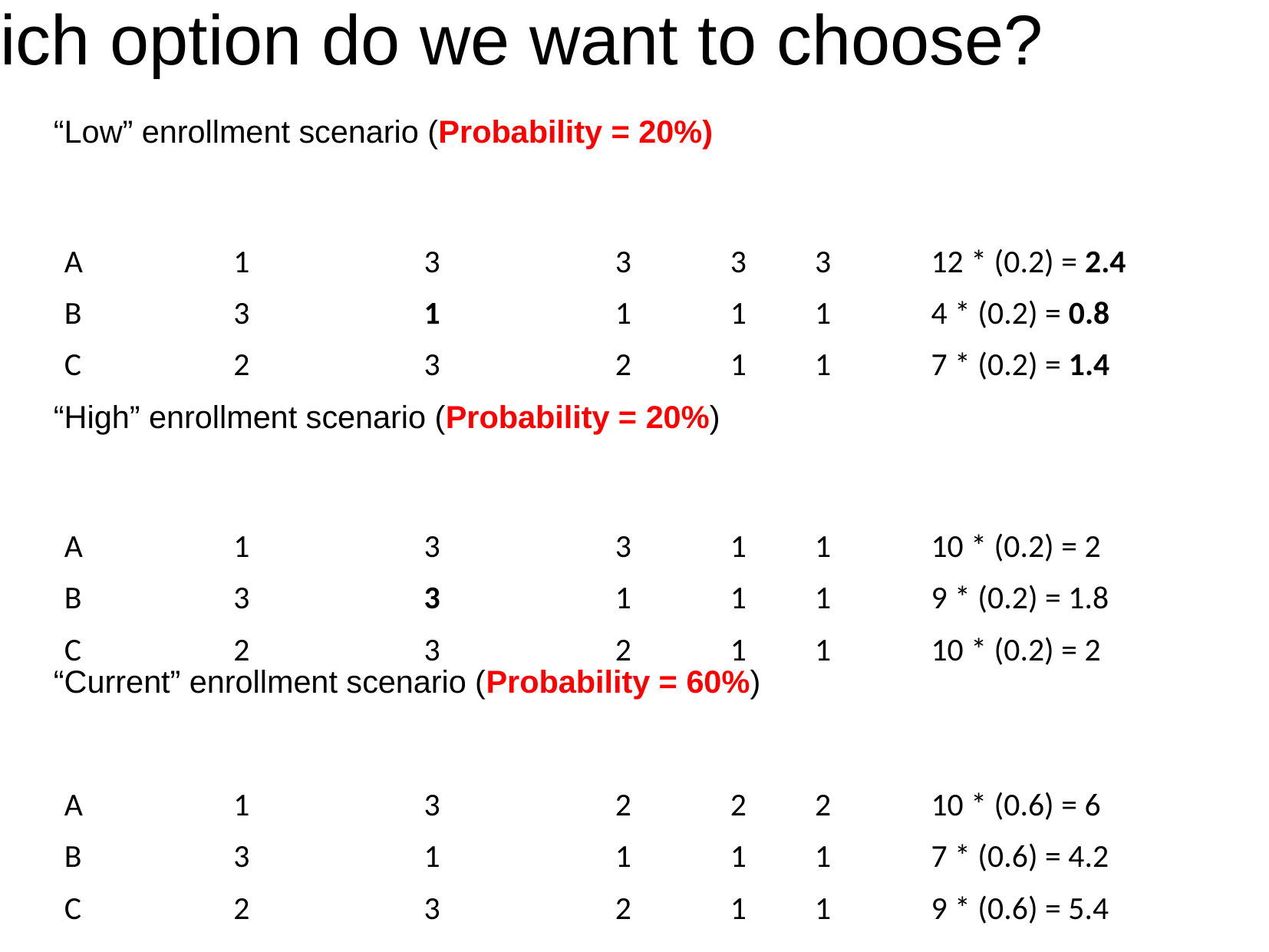

Which option do we want to choose?
“Low” enrollment scenario (Probability = 20%)
|  | Cost | Distance | Enviro | Sent | Traffic | Sum |
| --- | --- | --- | --- | --- | --- | --- |
| A | 1 | 3 | 3 | 3 | 3 | 12 \* (0.2) = 2.4 |
| B | 3 | 1 | 1 | 1 | 1 | 4 \* (0.2) = 0.8 |
| C | 2 | 3 | 2 | 1 | 1 | 7 \* (0.2) = 1.4 |
“High” enrollment scenario (Probability = 20%)
|  | Cost | Distance | Enviro | Sent | Traffic | Sum |
| --- | --- | --- | --- | --- | --- | --- |
| A | 1 | 3 | 3 | 1 | 1 | 10 \* (0.2) = 2 |
| B | 3 | 3 | 1 | 1 | 1 | 9 \* (0.2) = 1.8 |
| C | 2 | 3 | 2 | 1 | 1 | 10 \* (0.2) = 2 |
“Current” enrollment scenario (Probability = 60%)
| Site | Cost | Distance | Enviro | Sent | Traffic | Sum |
| --- | --- | --- | --- | --- | --- | --- |
| A | 1 | 3 | 2 | 2 | 2 | 10 \* (0.6) = 6 |
| B | 3 | 1 | 1 | 1 | 1 | 7 \* (0.6) = 4.2 |
| C | 2 | 3 | 2 | 1 | 1 | 9 \* (0.6) = 5.4 |